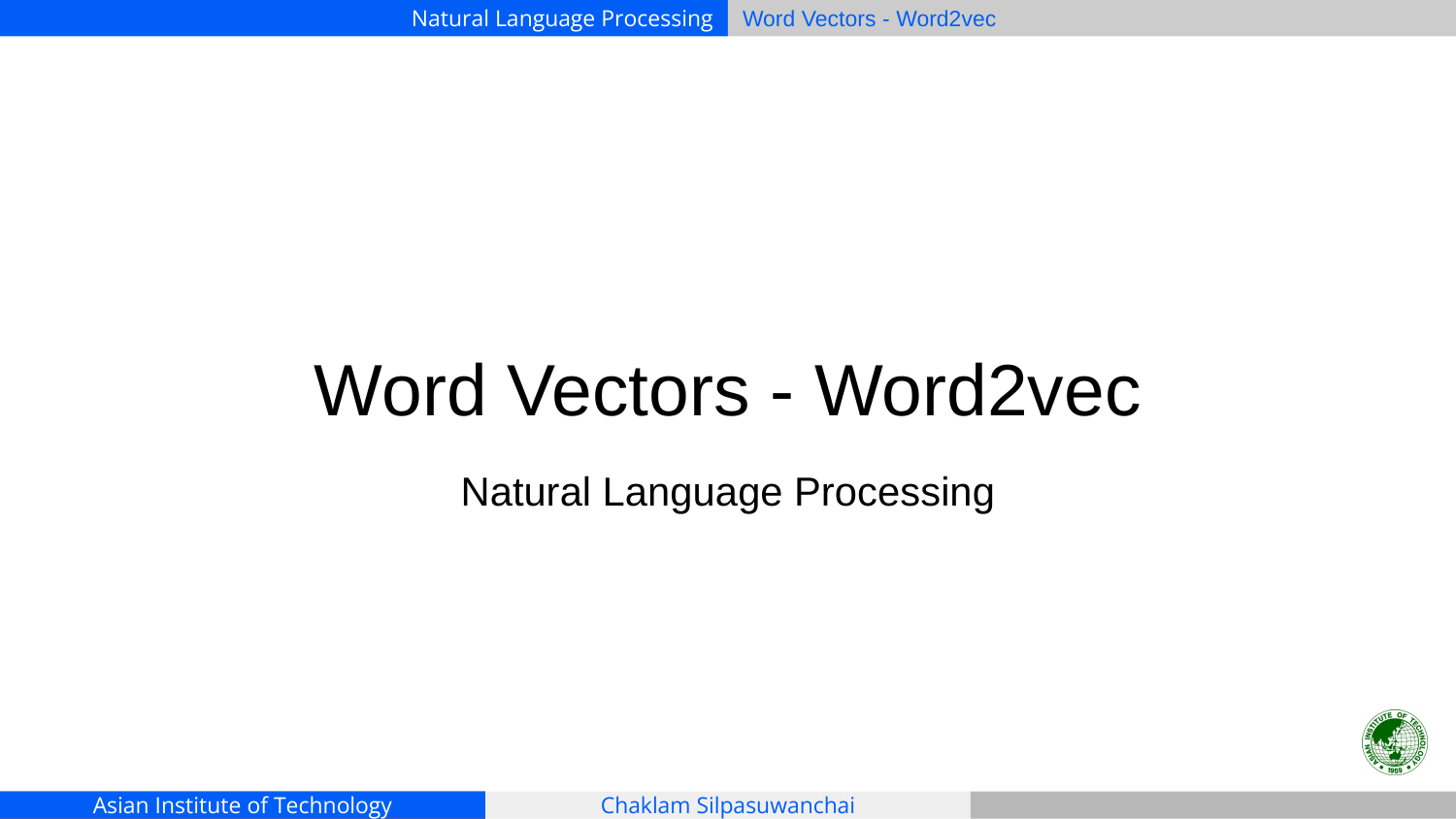

# Word Vectors - Word2vec
Natural Language Processing